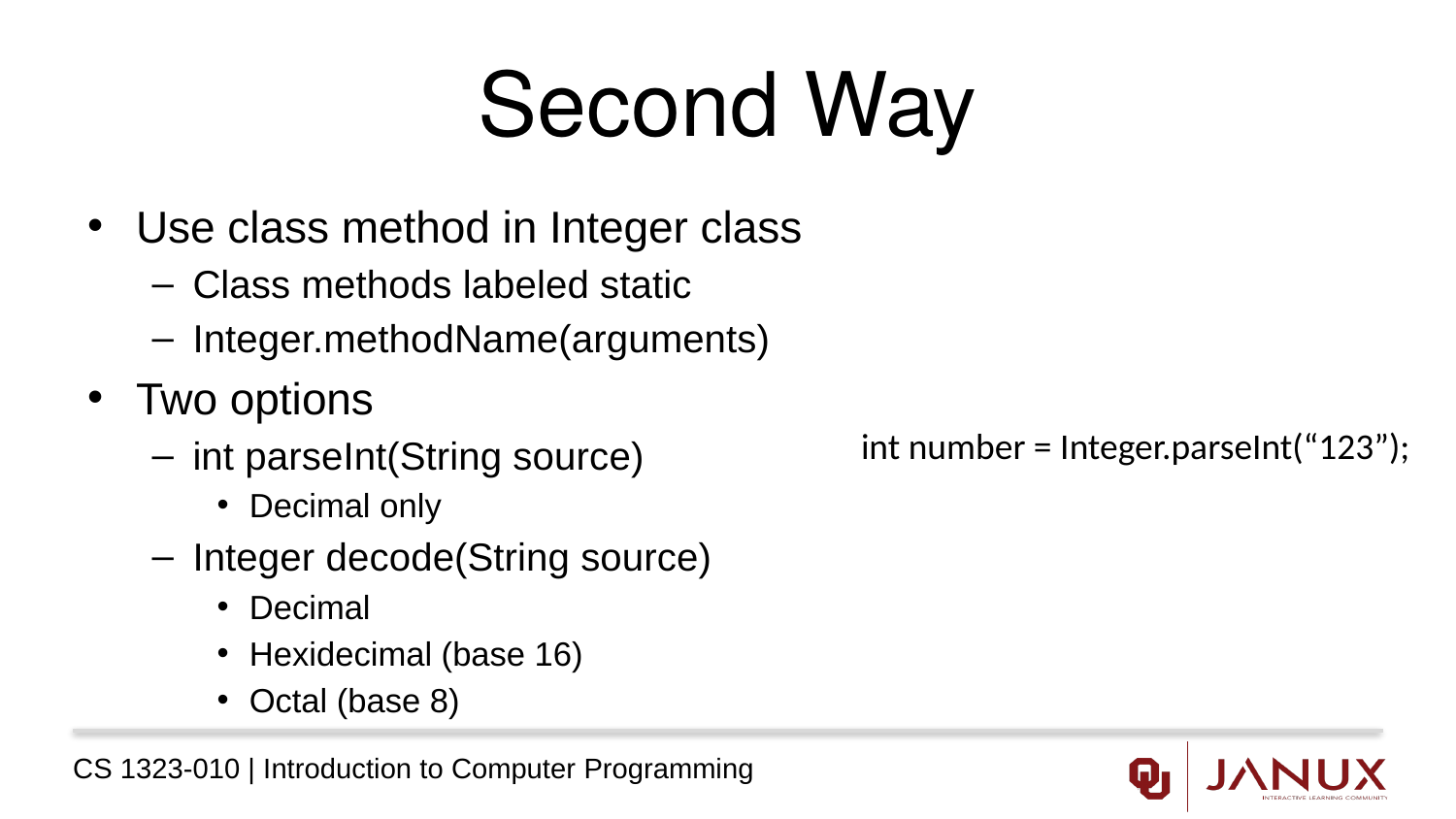

# Second Way
Use class method in Integer class
Class methods labeled static
Integer.methodName(arguments)
Two options
int parseInt(String source)
Decimal only
Integer decode(String source)
Decimal
Hexidecimal (base 16)
Octal (base 8)
int number = Integer.parseInt(“123”);